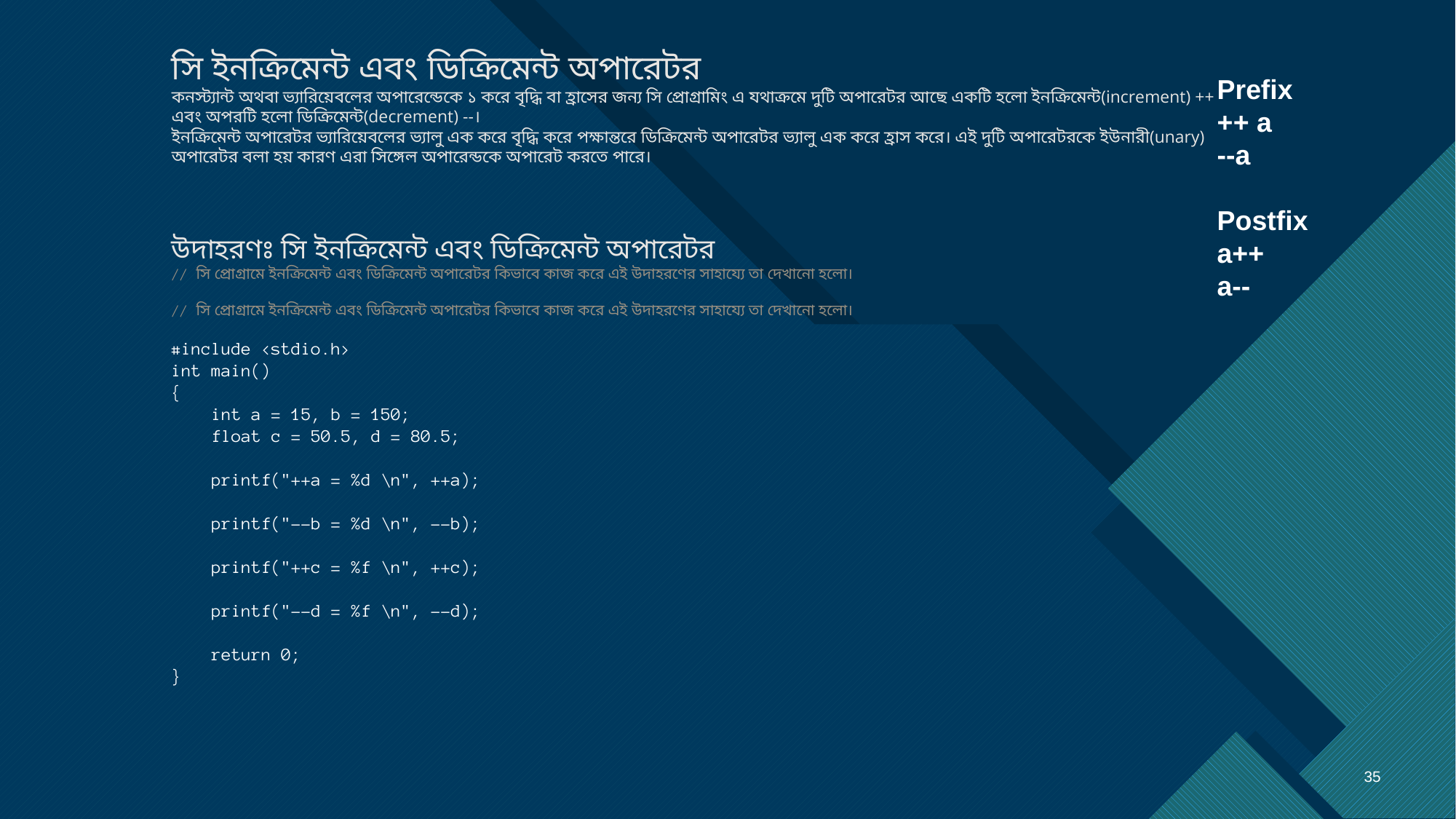

সি ইনক্রিমেন্ট এবং ডিক্রিমেন্ট অপারেটর
কনস্ট্যান্ট অথবা ভ্যারিয়েবলের অপারেন্ডেকে ১ করে বৃদ্ধি বা হ্রাসের জন্য সি প্রোগ্রামিং এ যথাক্রমে দুটি অপারেটর আছে একটি হলো ইনক্রিমেন্ট(increment) ++ এবং অপরটি হলো ডিক্রিমেন্ট(decrement) --।
ইনক্রিমেন্ট অপারেটর ভ্যারিয়েবলের ভ্যালু এক করে বৃদ্ধি করে পক্ষান্তরে ডিক্রিমেন্ট অপারেটর ভ্যালু এক করে হ্রাস করে। এই দুটি অপারেটরকে ইউনারী(unary) অপারেটর বলা হয় কারণ এরা সিঙ্গেল অপারেন্ডকে অপারেট করতে পারে।

উদাহরণঃ সি ইনক্রিমেন্ট এবং ডিক্রিমেন্ট অপারেটর
// সি প্রোগ্রামে ইনক্রিমেন্ট এবং ডিক্রিমেন্ট অপারেটর কিভাবে কাজ করে এই উদাহরণের সাহায্যে তা দেখানো হলো।

// সি প্রোগ্রামে ইনক্রিমেন্ট এবং ডিক্রিমেন্ট অপারেটর কিভাবে কাজ করে এই উদাহরণের সাহায্যে তা দেখানো হলো।

#include <stdio.h>
int main()
{
    int a = 15, b = 150;
    float c = 50.5, d = 80.5;

    printf("++a = %d \n", ++a);

    printf("--b = %d \n", --b);

    printf("++c = %f \n", ++c);

    printf("--d = %f \n", --d);

    return 0;
}
Prefix
++ a
--a

Postfix
a++
a--
35